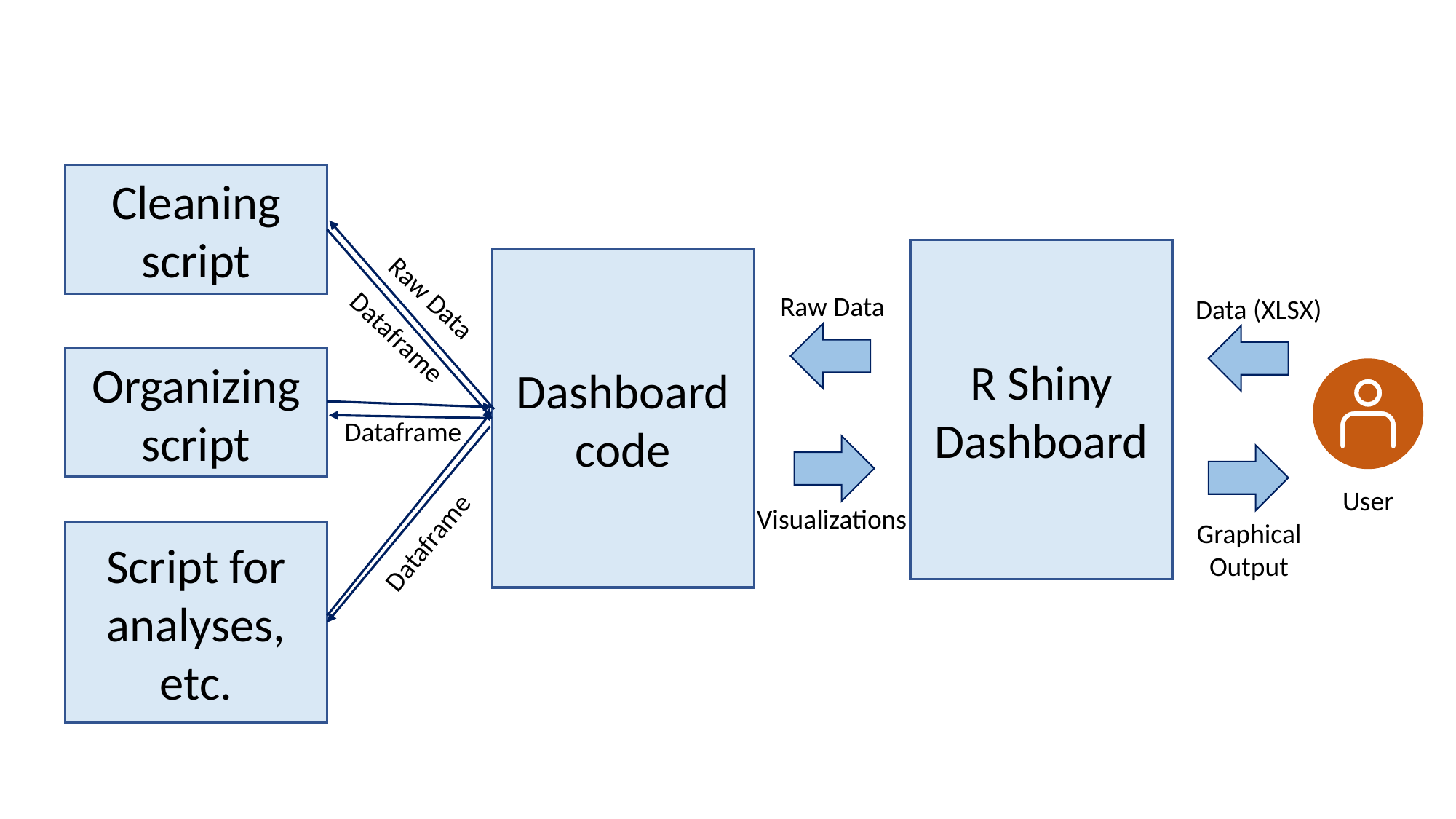

Cleaning script
R Shiny Dashboard
Dashboard code
Raw Data
Raw Data
Data (XLSX)
Dataframe

Organizing script

Dataframe

User
Visualizations
Graphical Output
Dataframe
Script for analyses, etc.